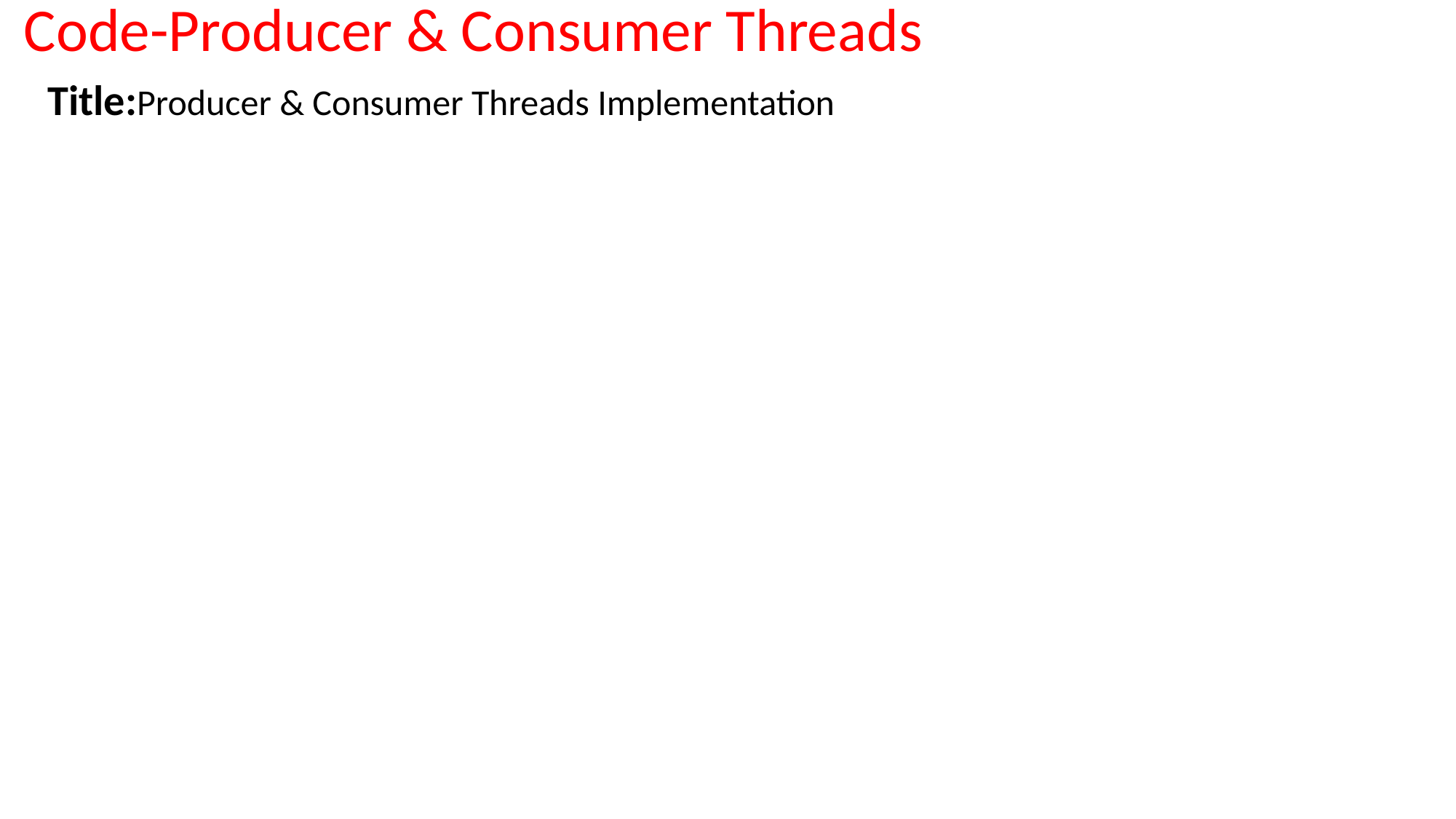

Code-Producer & Consumer Threads
Title:Producer & Consumer Threads Implementation